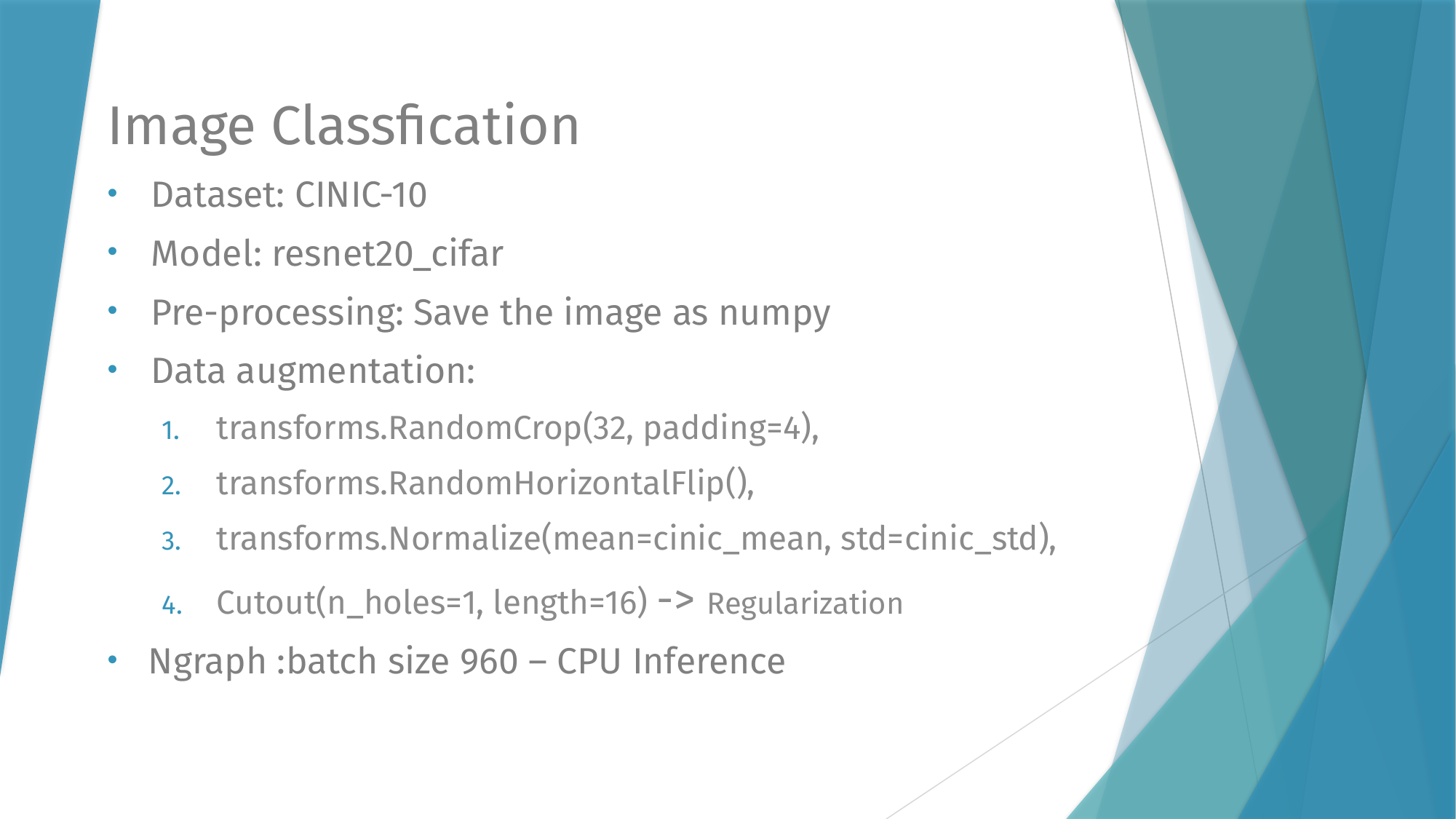

Image Classfication
 Dataset: CINIC-10
 Model: resnet20_cifar
 Pre-processing: Save the image as numpy
 Data augmentation:
transforms.RandomCrop(32, padding=4),
transforms.RandomHorizontalFlip(),
transforms.Normalize(mean=cinic_mean, std=cinic_std),
Cutout(n_holes=1, length=16) -> Regularization
Ngraph :batch size 960 – CPU Inference